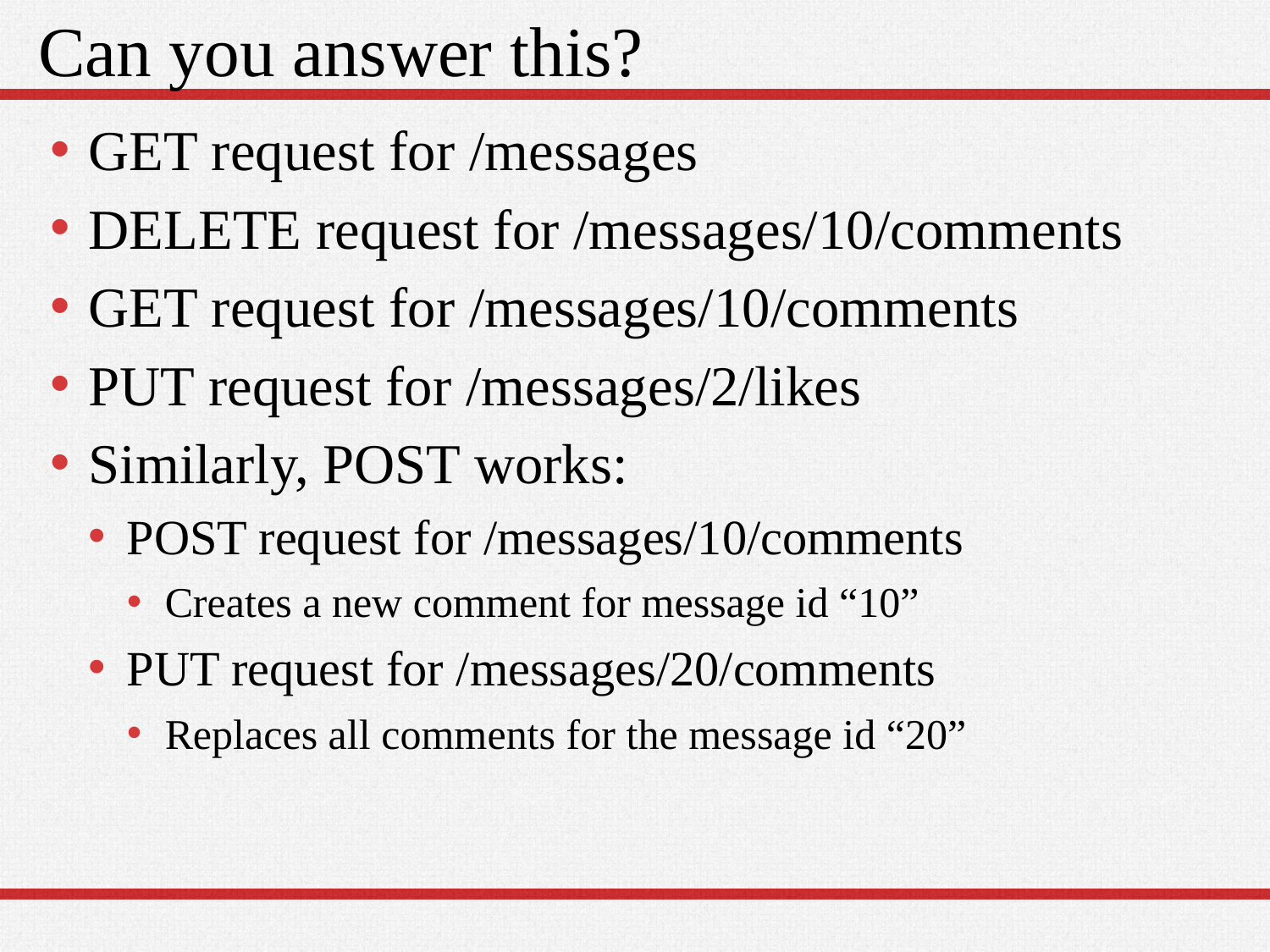

# Can you answer this?
GET request for /messages
DELETE request for /messages/10/comments
GET request for /messages/10/comments
PUT request for /messages/2/likes
Similarly, POST works:
POST request for /messages/10/comments
Creates a new comment for message id “10”
PUT request for /messages/20/comments
Replaces all comments for the message id “20”